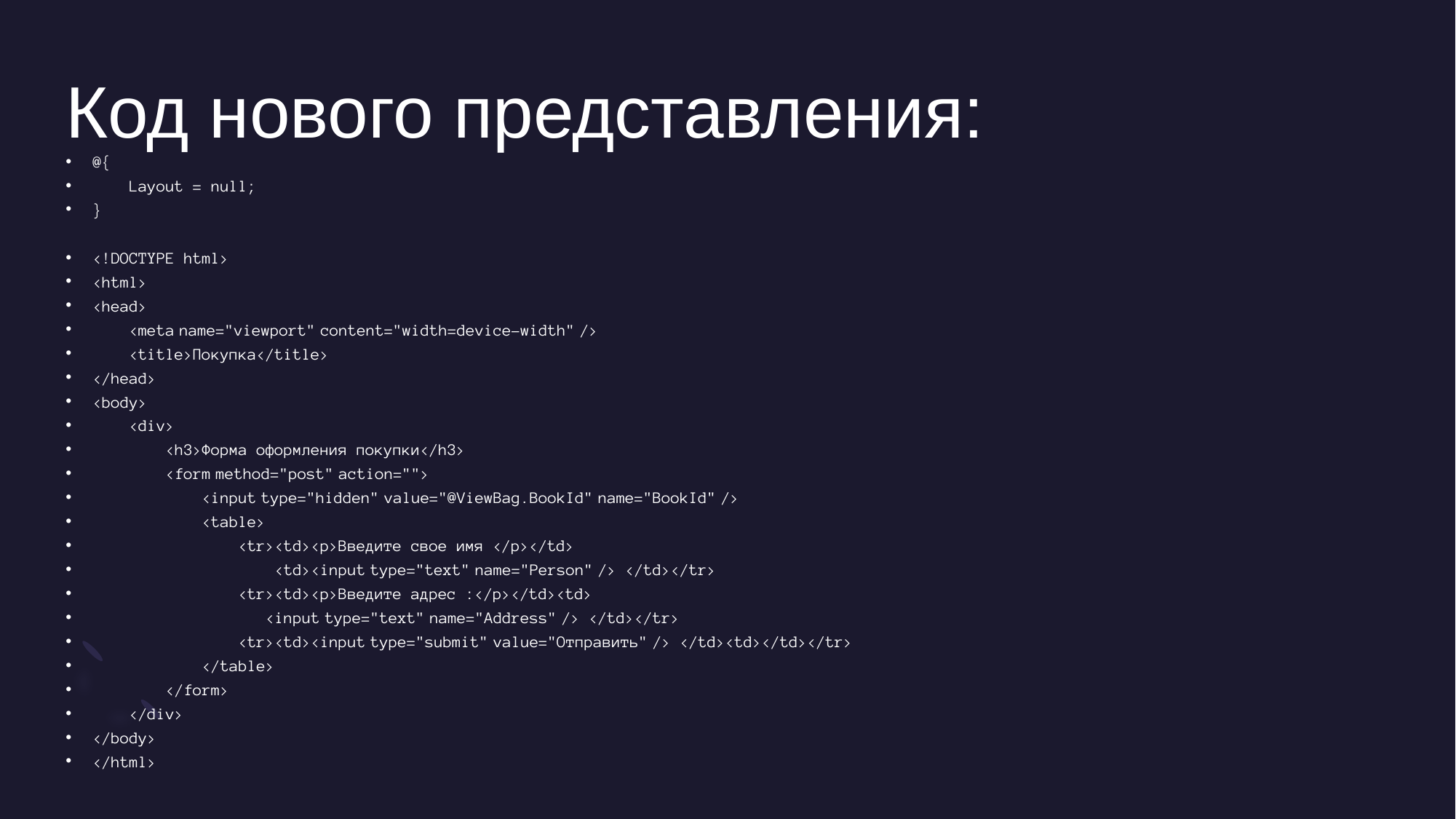

# Код нового представления:
@{
    Layout = null;
}

<!DOCTYPE html>
<html>
<head>
    <meta name="viewport" content="width=device-width" />
    <title>Покупка</title>
</head>
<body>
    <div>
        <h3>Форма оформления покупки</h3>
        <form method="post" action="">
            <input type="hidden" value="@ViewBag.BookId" name="BookId" />
            <table>
                <tr><td><p>Введите свое имя </p></td>
                    <td><input type="text" name="Person" /> </td></tr>
                <tr><td><p>Введите адрес :</p></td><td>
                   <input type="text" name="Address" /> </td></tr>
                <tr><td><input type="submit" value="Отправить" /> </td><td></td></tr>
            </table>
        </form>
    </div>
</body>
</html>